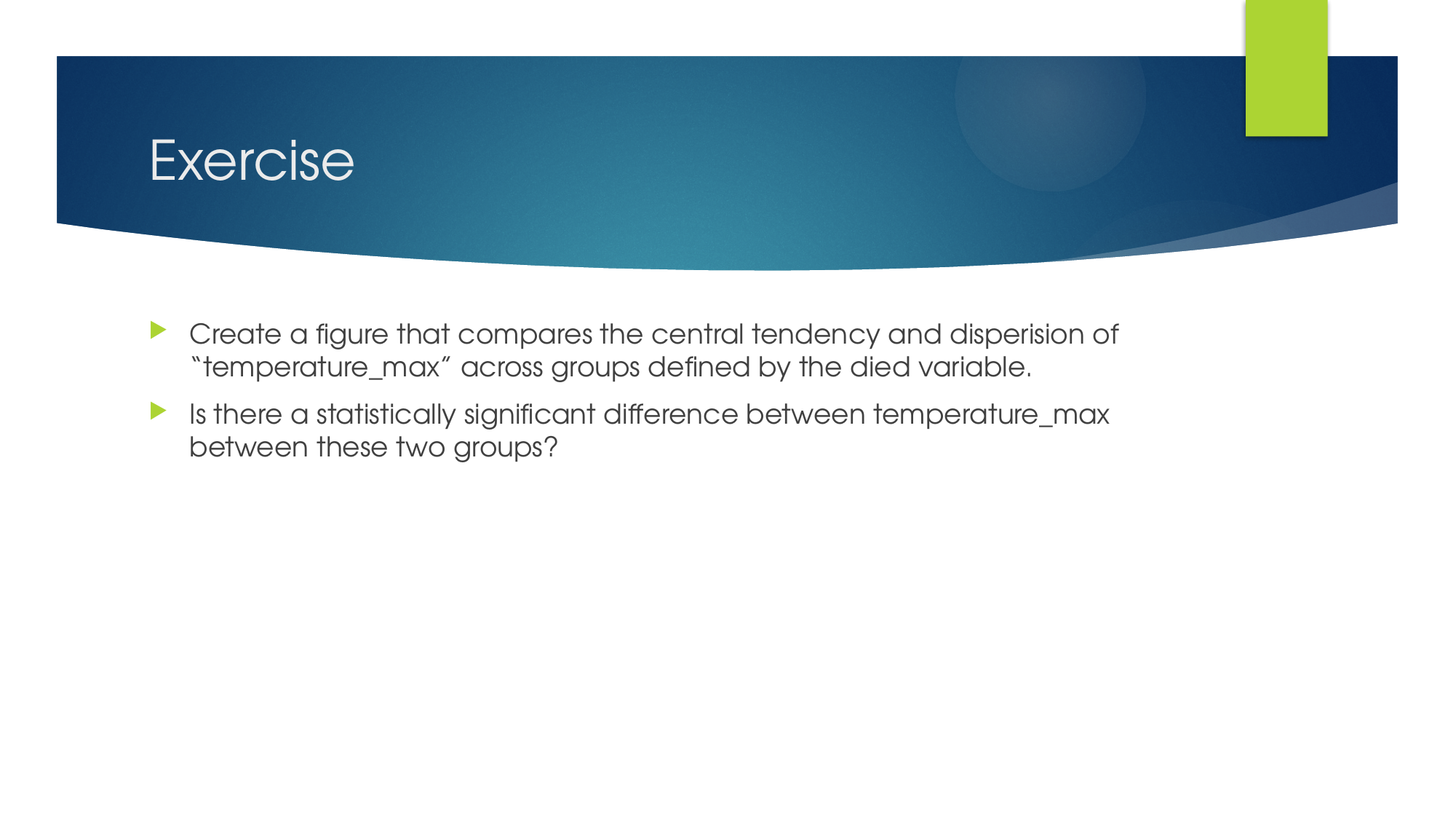

# Exercise
Create a figure that compares the central tendency and disperision of “temperature_max” across groups defined by the died variable.
Is there a statistically significant difference between temperature_max between these two groups?